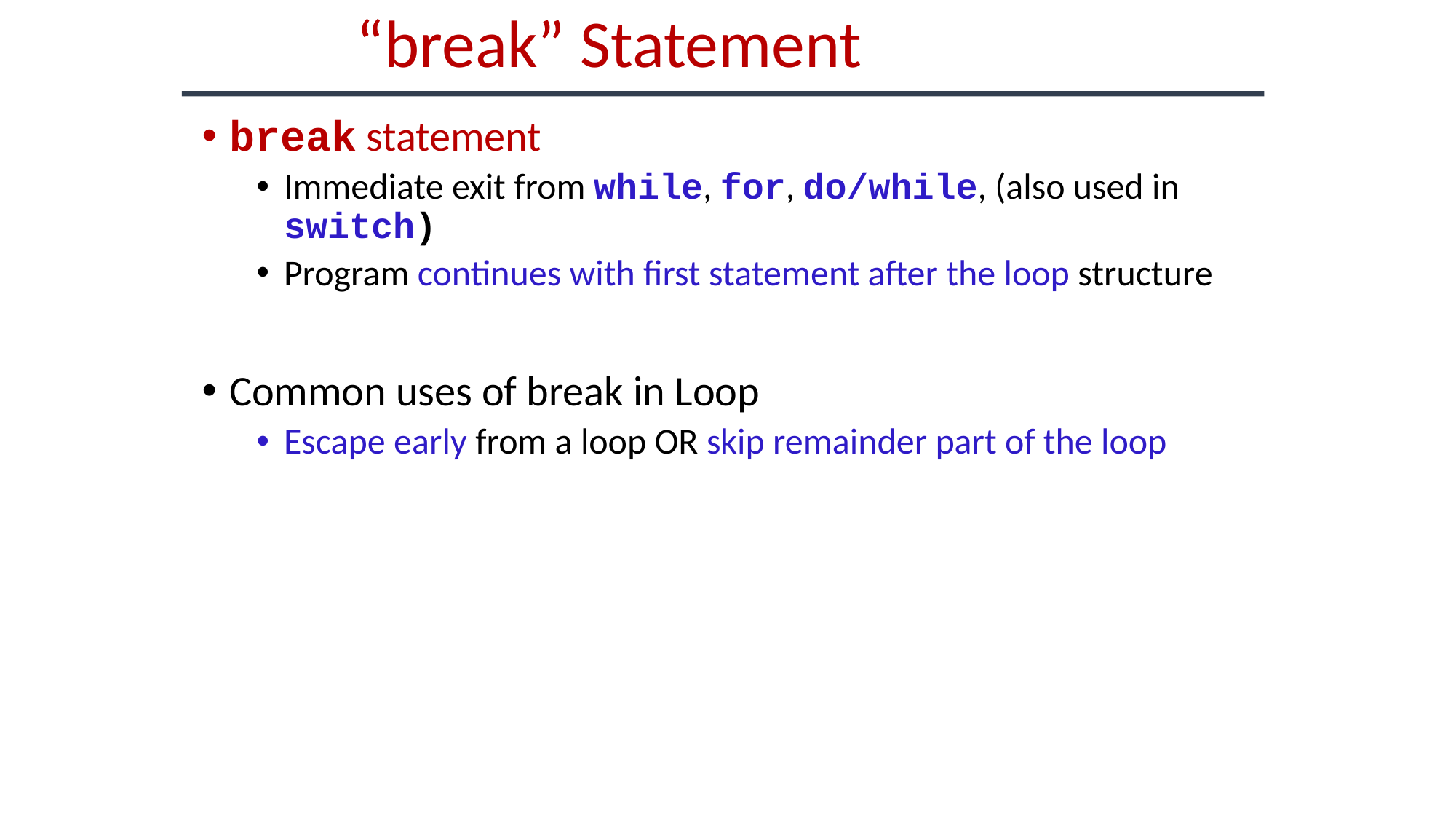

# “break” Statement

break statement
Immediate exit from while, for, do/while, (also used in switch)
Program continues with first statement after the loop structure

Common uses of break in Loop
Escape early from a loop OR skip remainder part of the loop